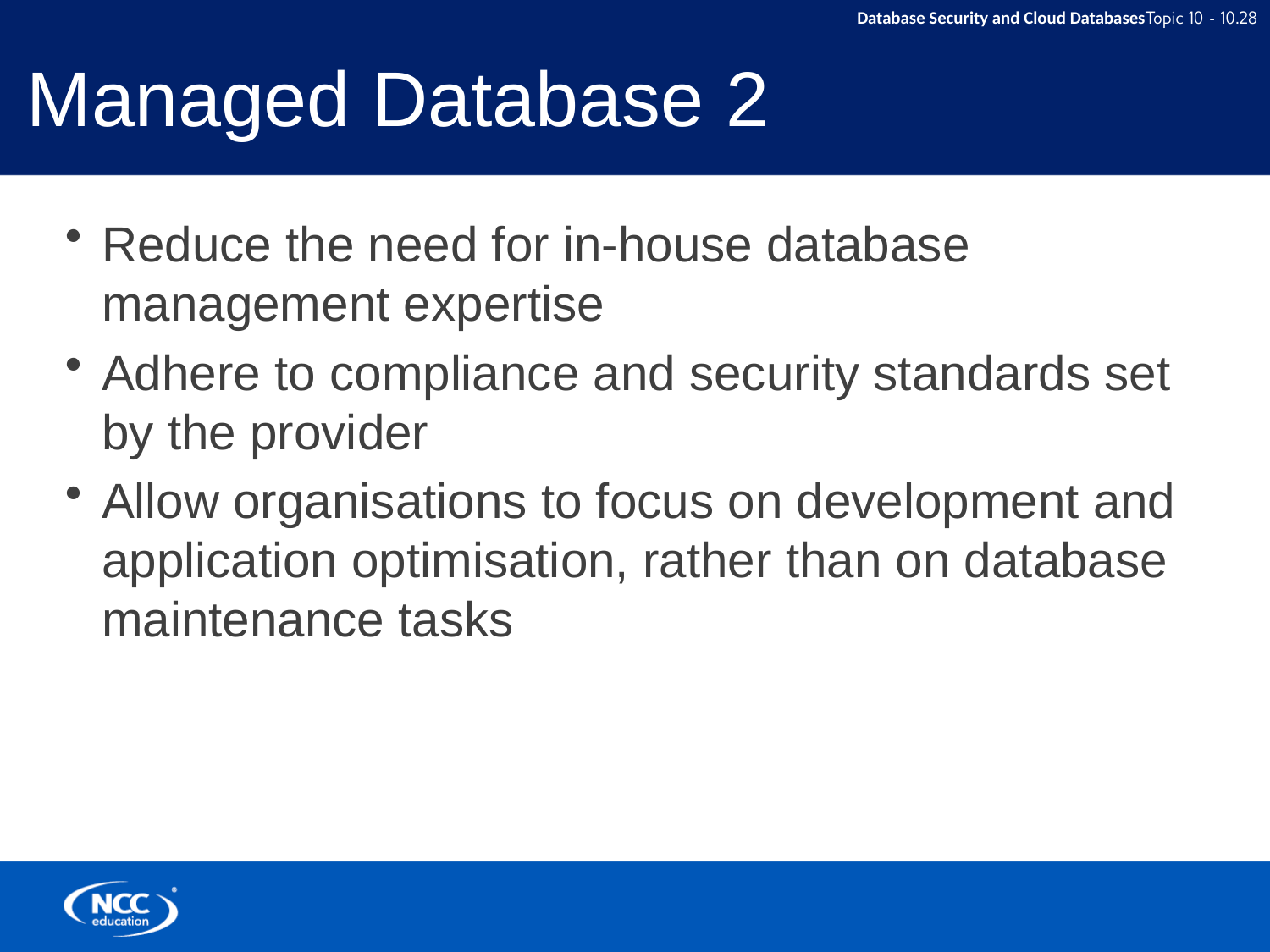

# Managed Database 2
Reduce the need for in-house database management expertise
Adhere to compliance and security standards set by the provider
Allow organisations to focus on development and application optimisation, rather than on database maintenance tasks